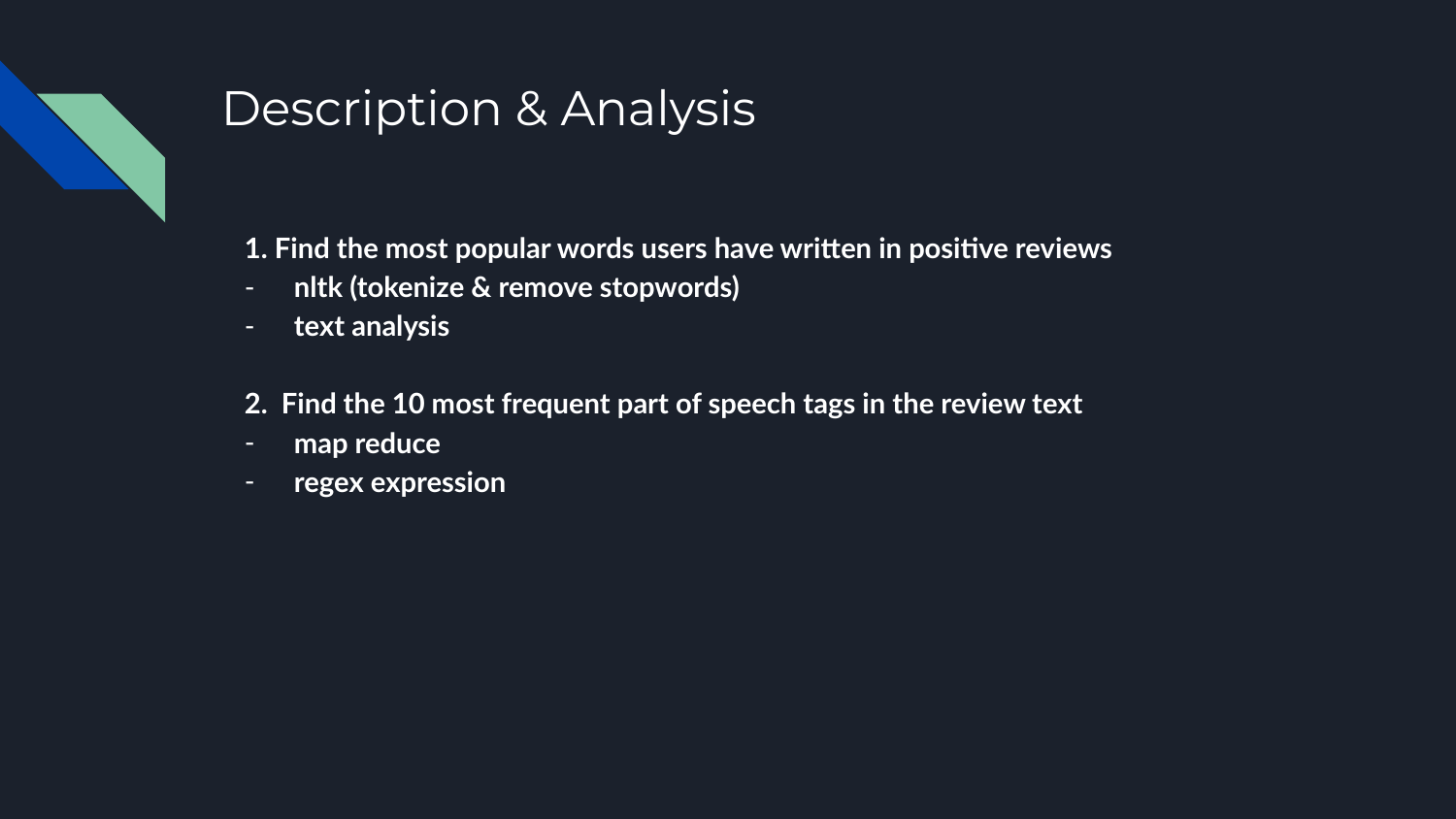

# Description & Analysis
1. Find the most popular words users have written in positive reviews
nltk (tokenize & remove stopwords)
text analysis

2.  Find the 10 most frequent part of speech tags in the review text
map reduce
regex expression